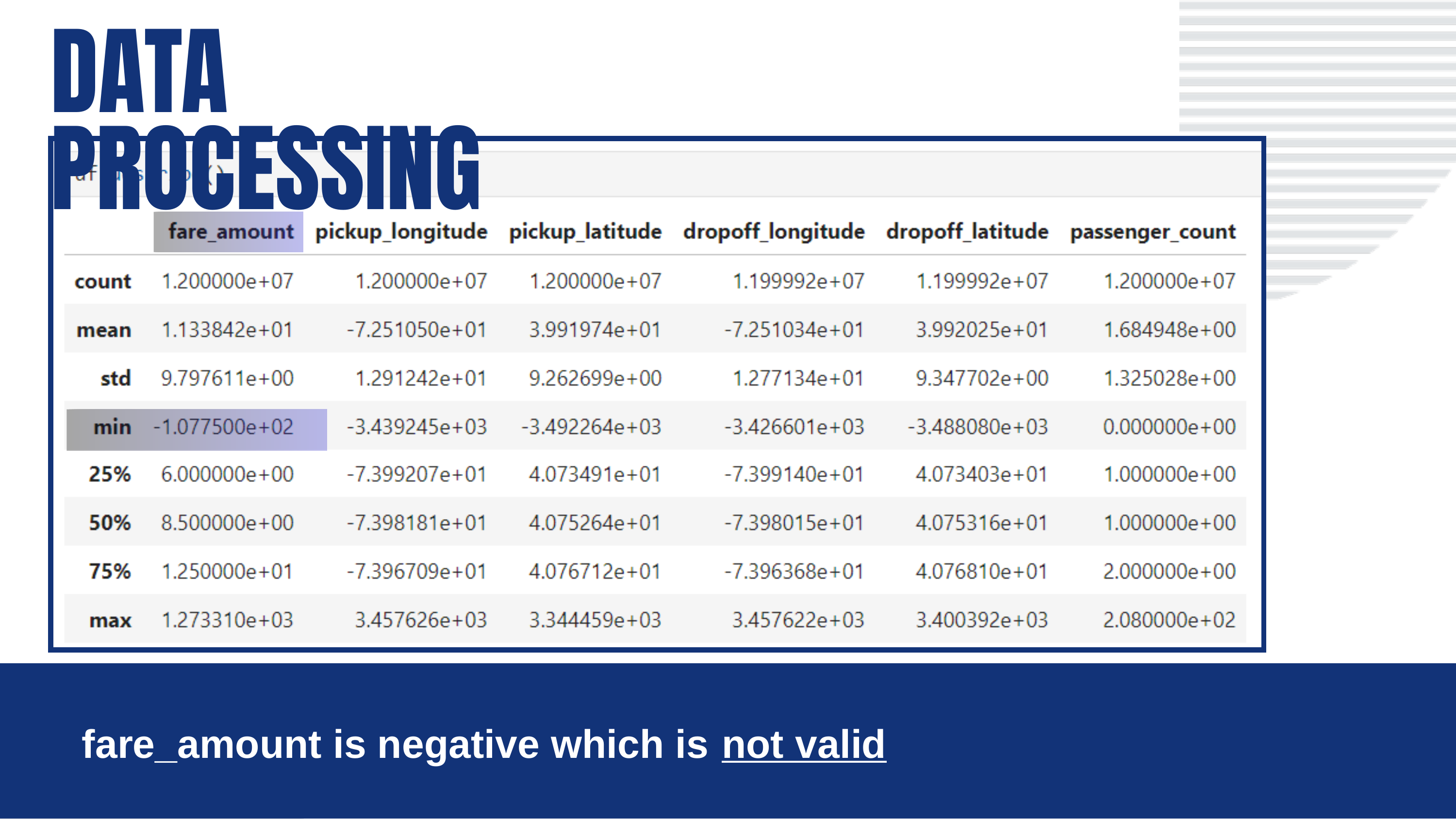

DATA PROCESSING

fare_amount is negative which is not valid